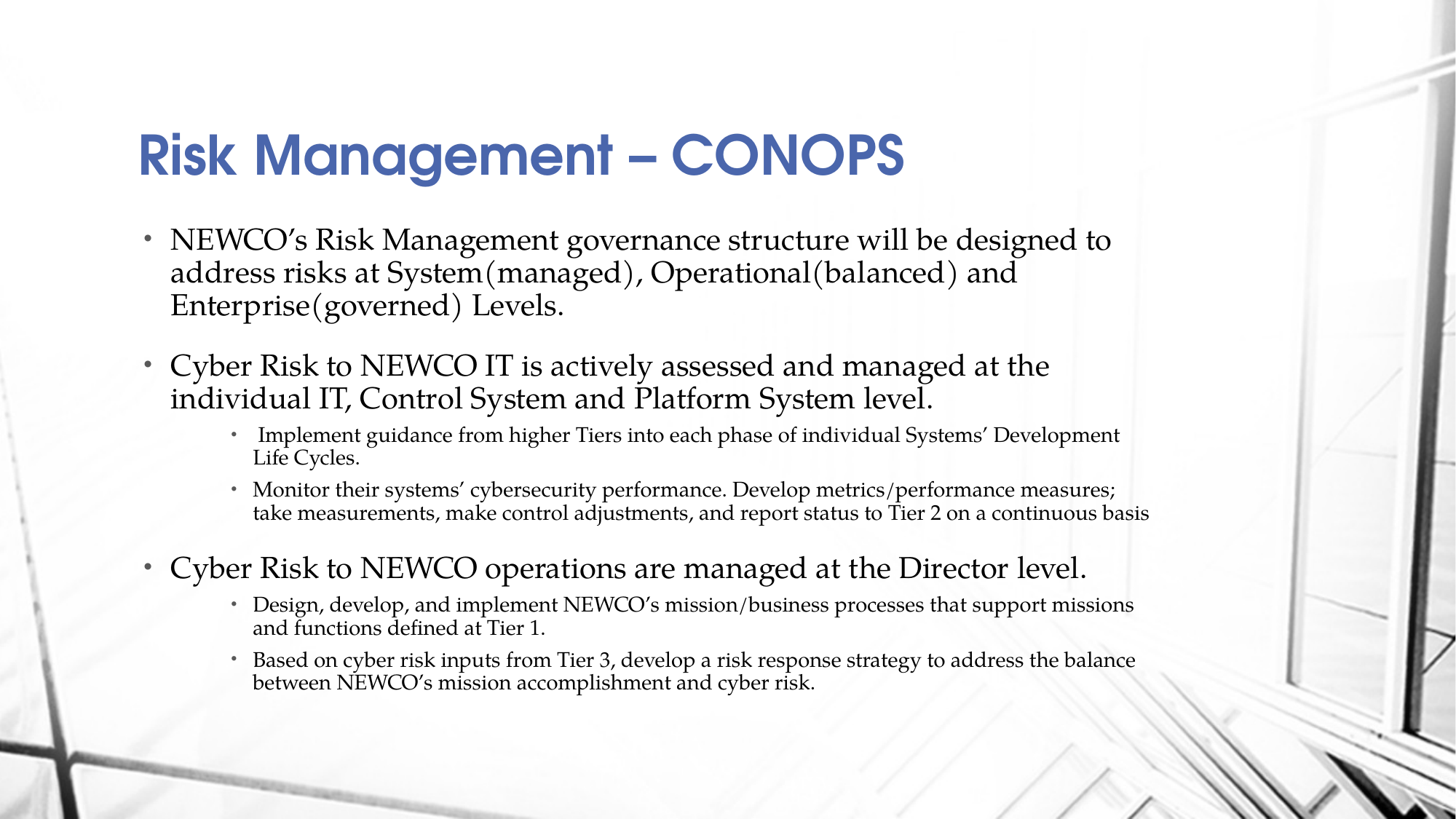

# Risk Management – CONOPS
NEWCO’s Risk Management governance structure will be designed to address risks at System(managed), Operational(balanced) and Enterprise(governed) Levels.
Cyber Risk to NEWCO IT is actively assessed and managed at the individual IT, Control System and Platform System level.
 Implement guidance from higher Tiers into each phase of individual Systems’ Development Life Cycles.
Monitor their systems’ cybersecurity performance. Develop metrics/performance measures; take measurements, make control adjustments, and report status to Tier 2 on a continuous basis
Cyber Risk to NEWCO operations are managed at the Director level.
Design, develop, and implement NEWCO’s mission/business processes that support missions and functions defined at Tier 1.
Based on cyber risk inputs from Tier 3, develop a risk response strategy to address the balance between NEWCO’s mission accomplishment and cyber risk.